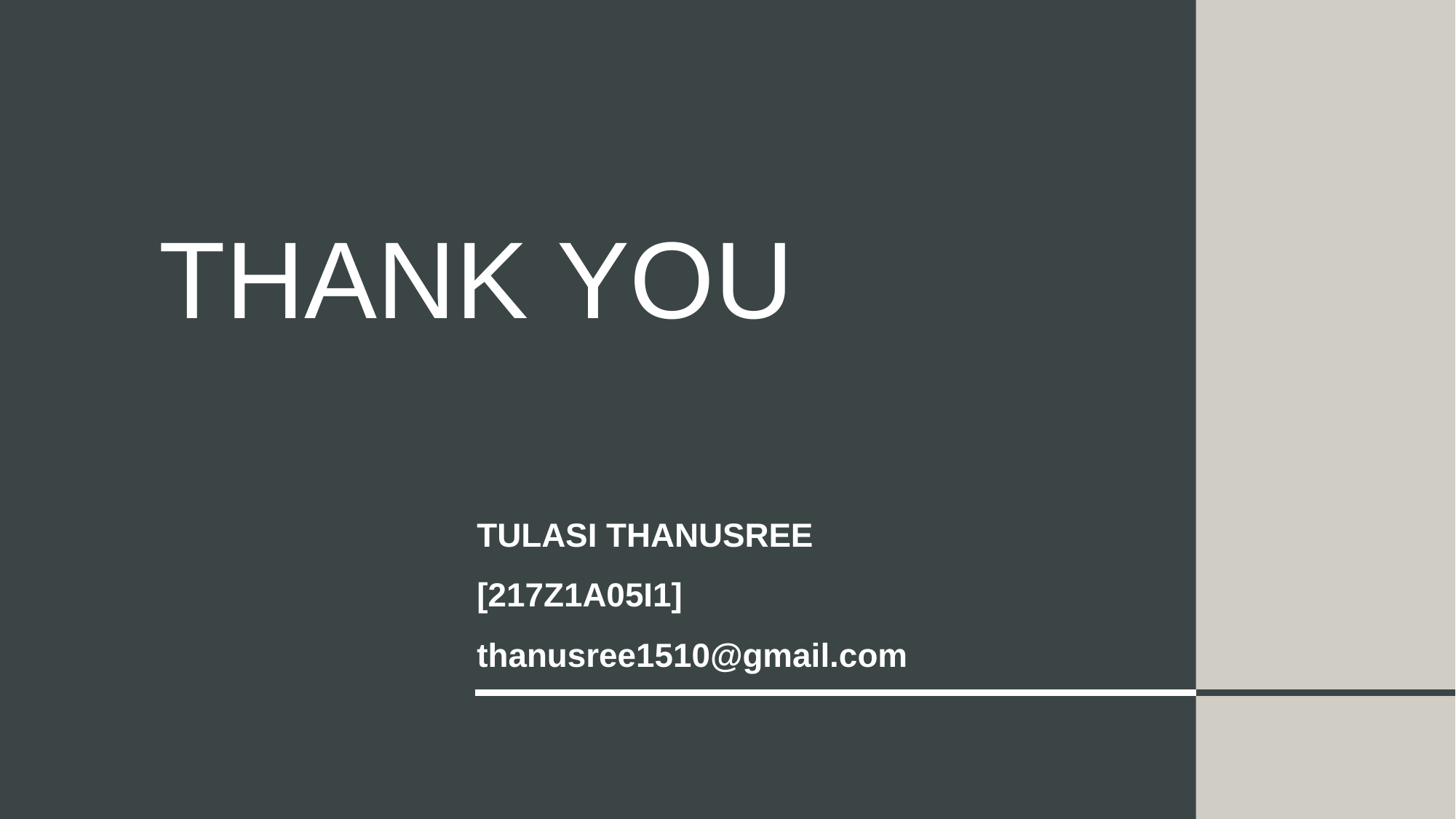

# Thank You
TULASI THANUSREE
[217Z1A05I1]
thanusree1510@gmail.com